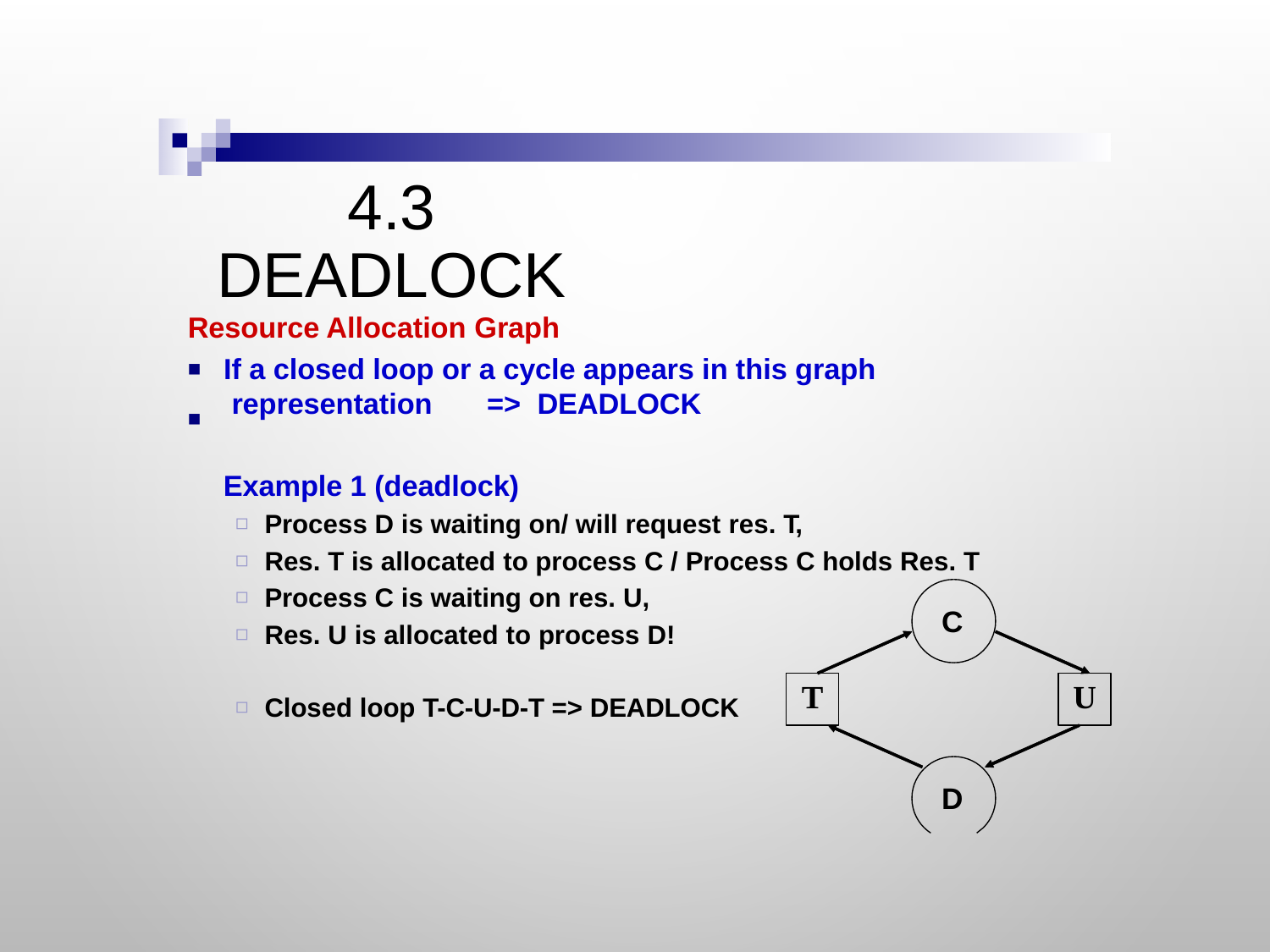

# 4.3 Deadlock
Resource Allocation Graph
If a closed loop or a cycle appears in this graph  representation	=>	DEADLOCK
■
Example 1 (deadlock)
Process D is waiting on/ will request res. T,
Res. T is allocated to process C / Process C holds Res. T
Process C is waiting on res. U,
Res. U is allocated to process D!

C

T
U
Closed loop T-C-U-D-T => DEADLOCK

D